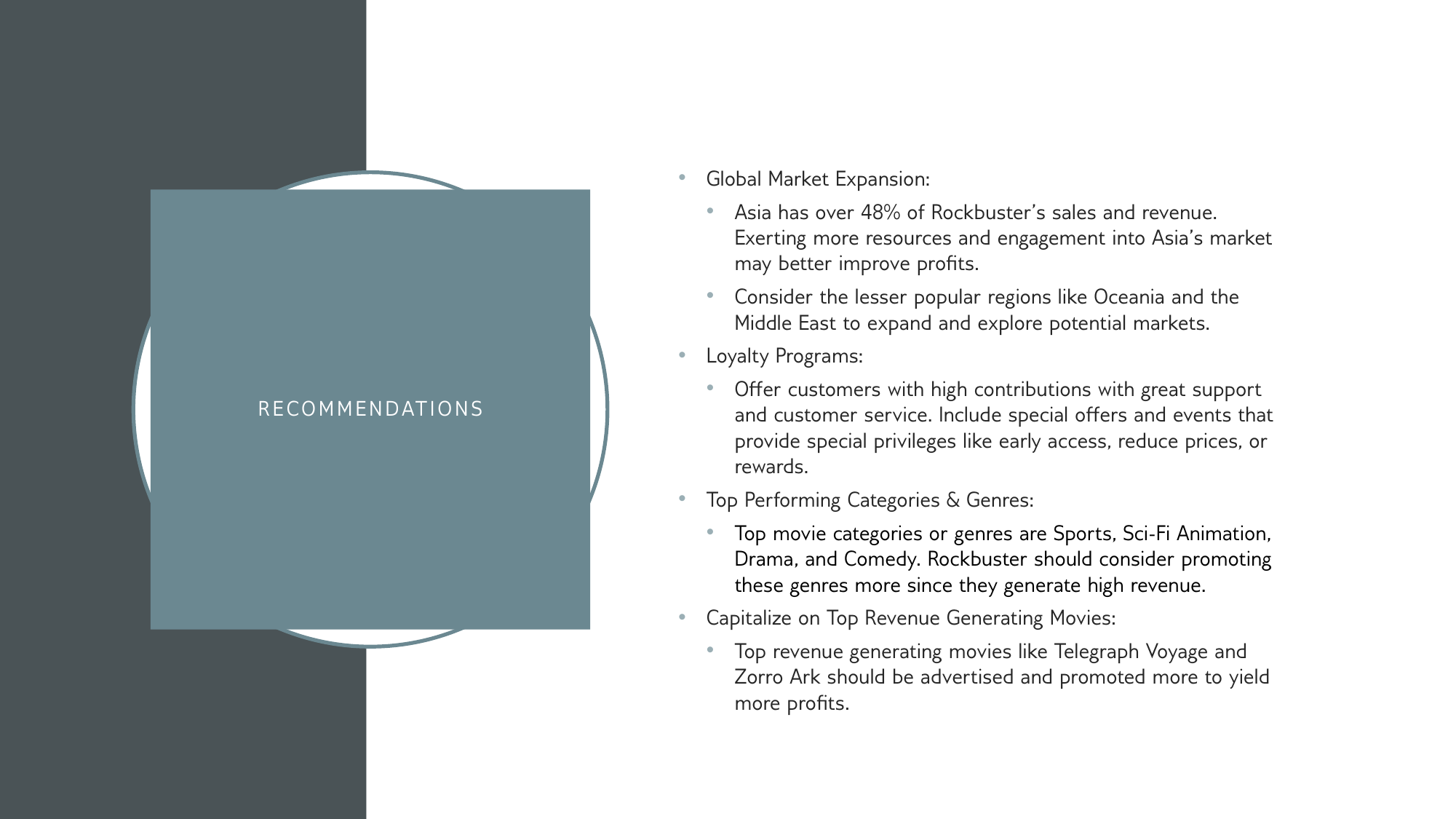

Global Market Expansion:
Asia has over 48% of Rockbuster’s sales and revenue. Exerting more resources and engagement into Asia’s market may better improve profits.
Consider the lesser popular regions like Oceania and the Middle East to expand and explore potential markets.
Loyalty Programs:
Offer customers with high contributions with great support and customer service. Include special offers and events that provide special privileges like early access, reduce prices, or rewards.
Top Performing Categories & Genres:
Top movie categories or genres are Sports, Sci-Fi Animation, Drama, and Comedy. Rockbuster should consider promoting these genres more since they generate high revenue.
Capitalize on Top Revenue Generating Movies:
Top revenue generating movies like Telegraph Voyage and Zorro Ark should be advertised and promoted more to yield more profits.

# Recommendations